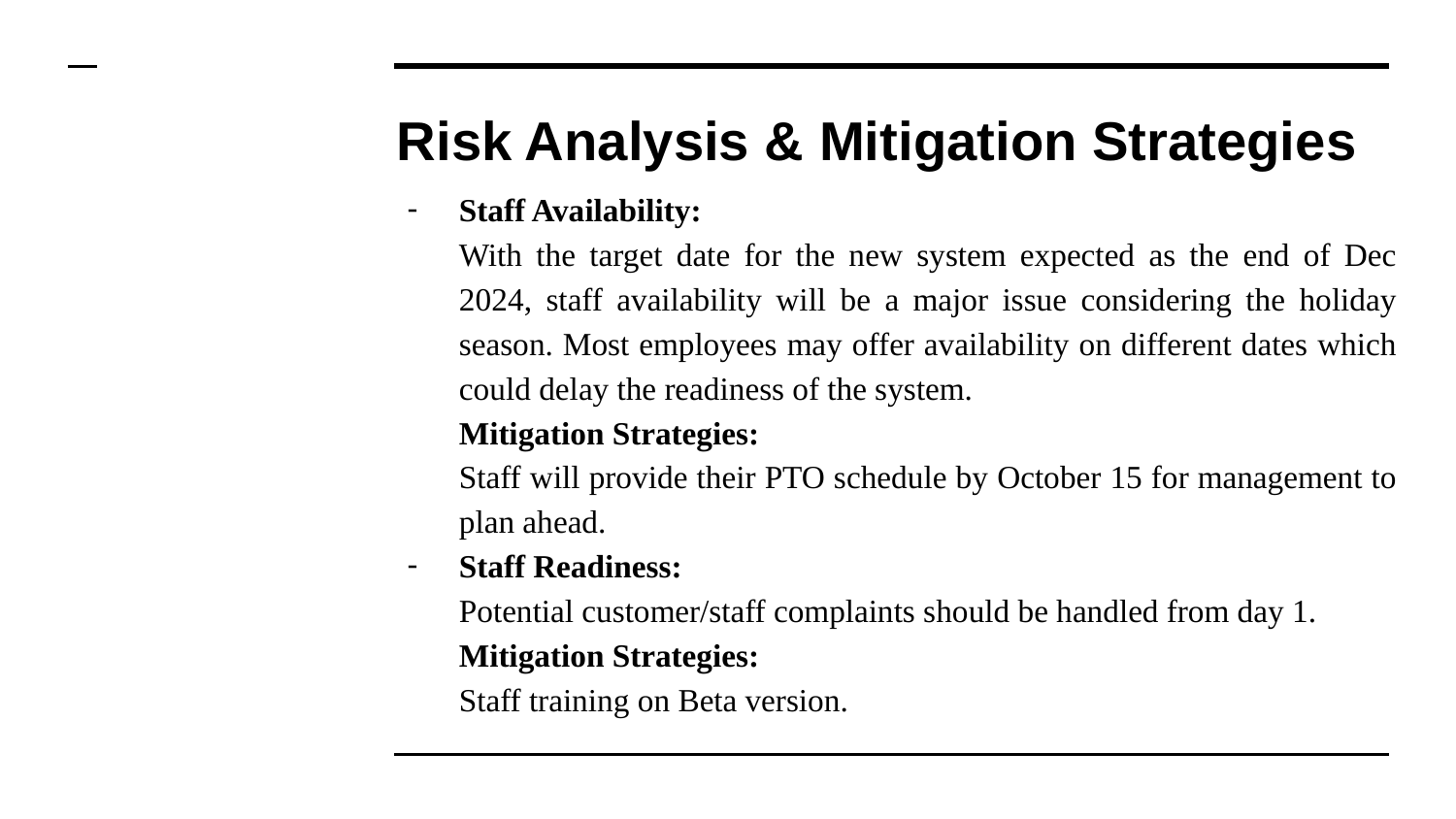

# Risk Analysis & Mitigation Strategies

Staff Availability:
With the target date for the new system expected as the end of Dec 2024, staff availability will be a major issue considering the holiday season. Most employees may offer availability on different dates which could delay the readiness of the system.
Mitigation Strategies:
Staff will provide their PTO schedule by October 15 for management to plan ahead.
Staff Readiness:
Potential customer/staff complaints should be handled from day 1.
Mitigation Strategies:
Staff training on Beta version.